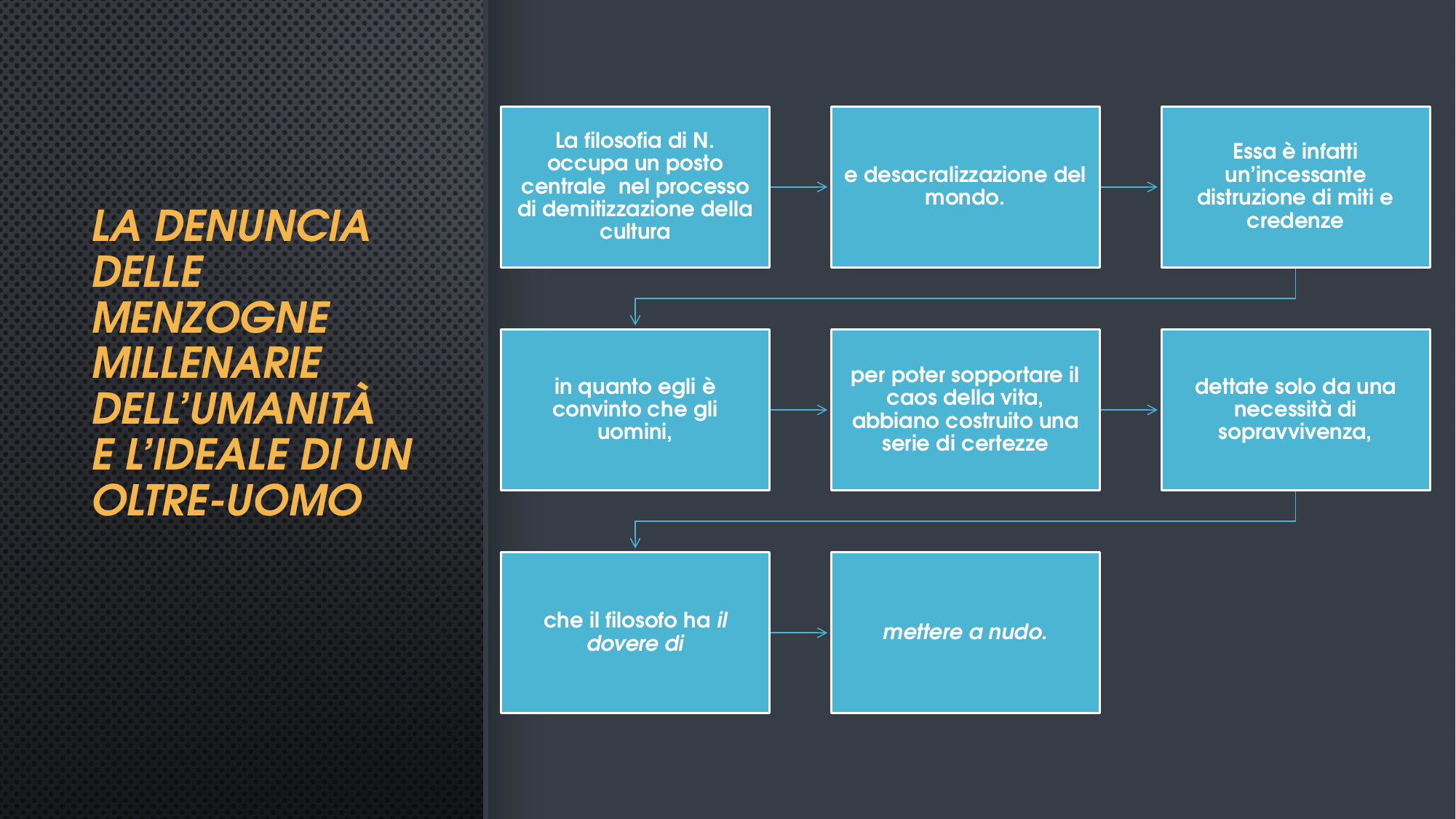

La filosofia di N. occupa un posto centrale  nel processo di demitizzazione della cultura

e desacralizzazione del mondo.

Essa è infatti un’incessante distruzione di miti e credenze

in quanto egli è convinto che gli uomini,

per poter sopportare il caos della vita, abbiano costruito una serie di certezze

dettate solo da una necessità di sopravvivenza,

che il filosofo ha il dovere di
mettere a nudo.
# La denuncia delle menzogne millenarie dell’umanità e l’ideale di un oltre-uomo